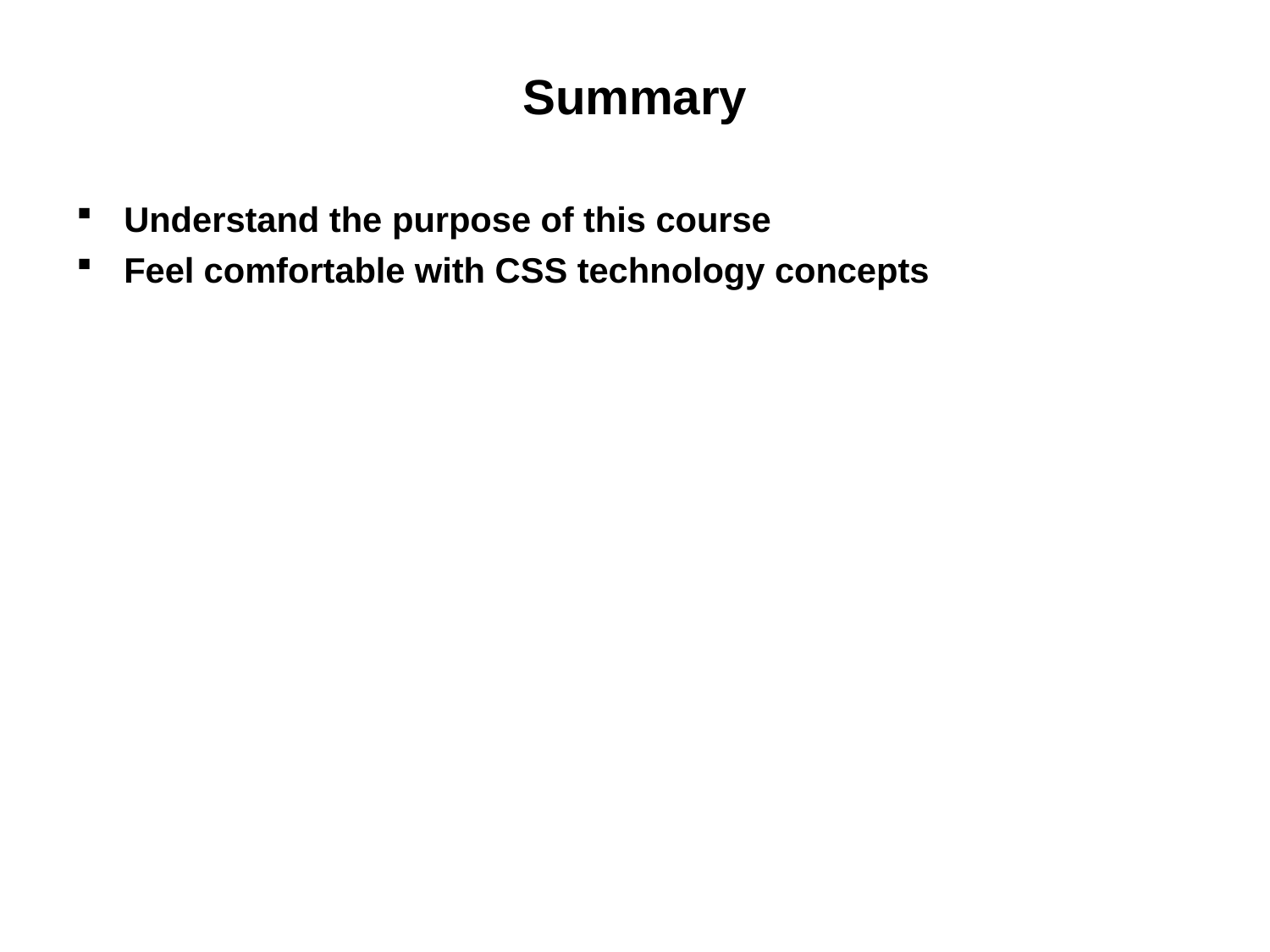

# Summary
Understand the purpose of this course
Feel comfortable with CSS technology concepts
19